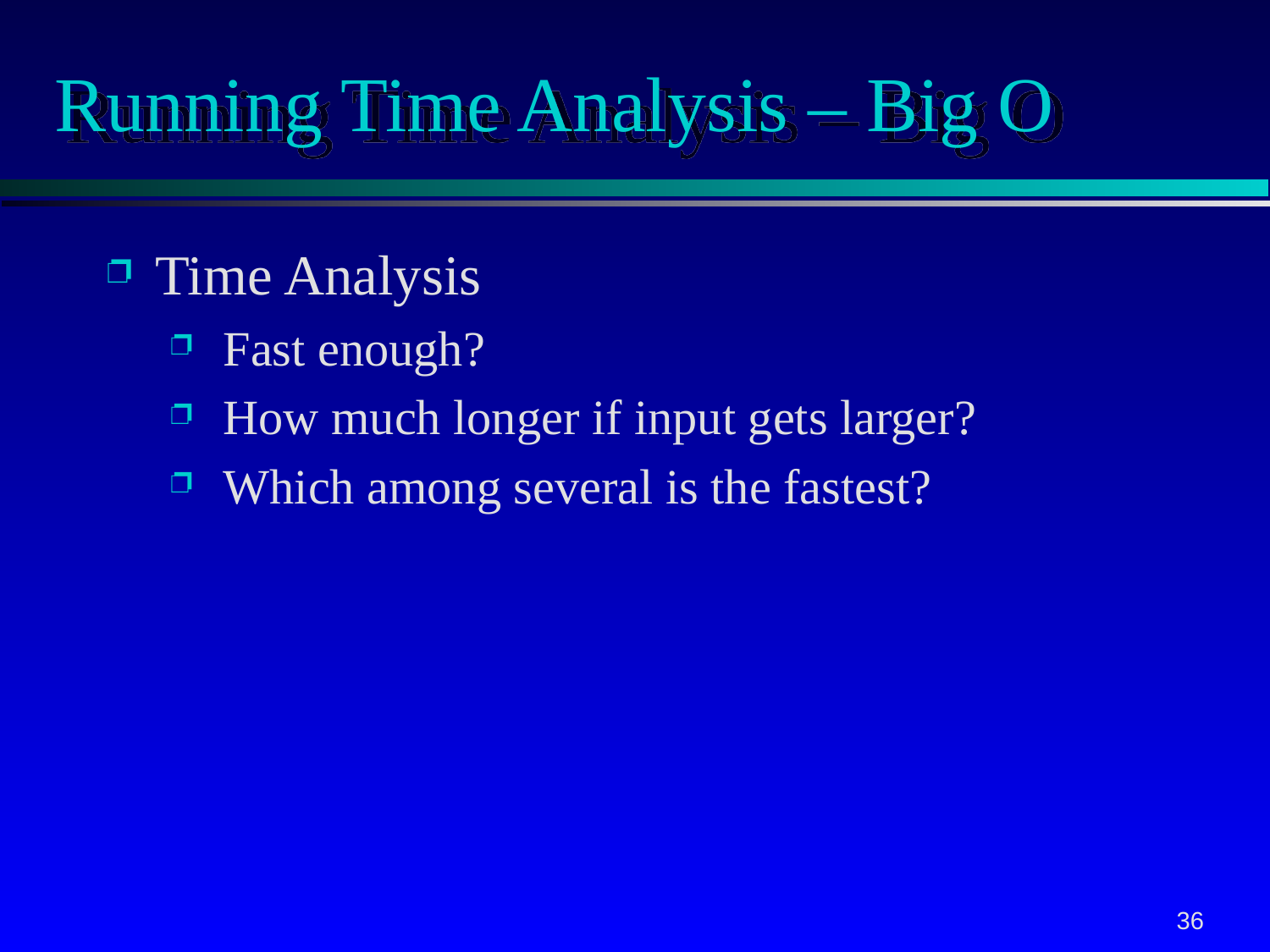

# Running Time Analysis – Big O
Time Analysis
 Fast enough?
 How much longer if input gets larger?
 Which among several is the fastest?